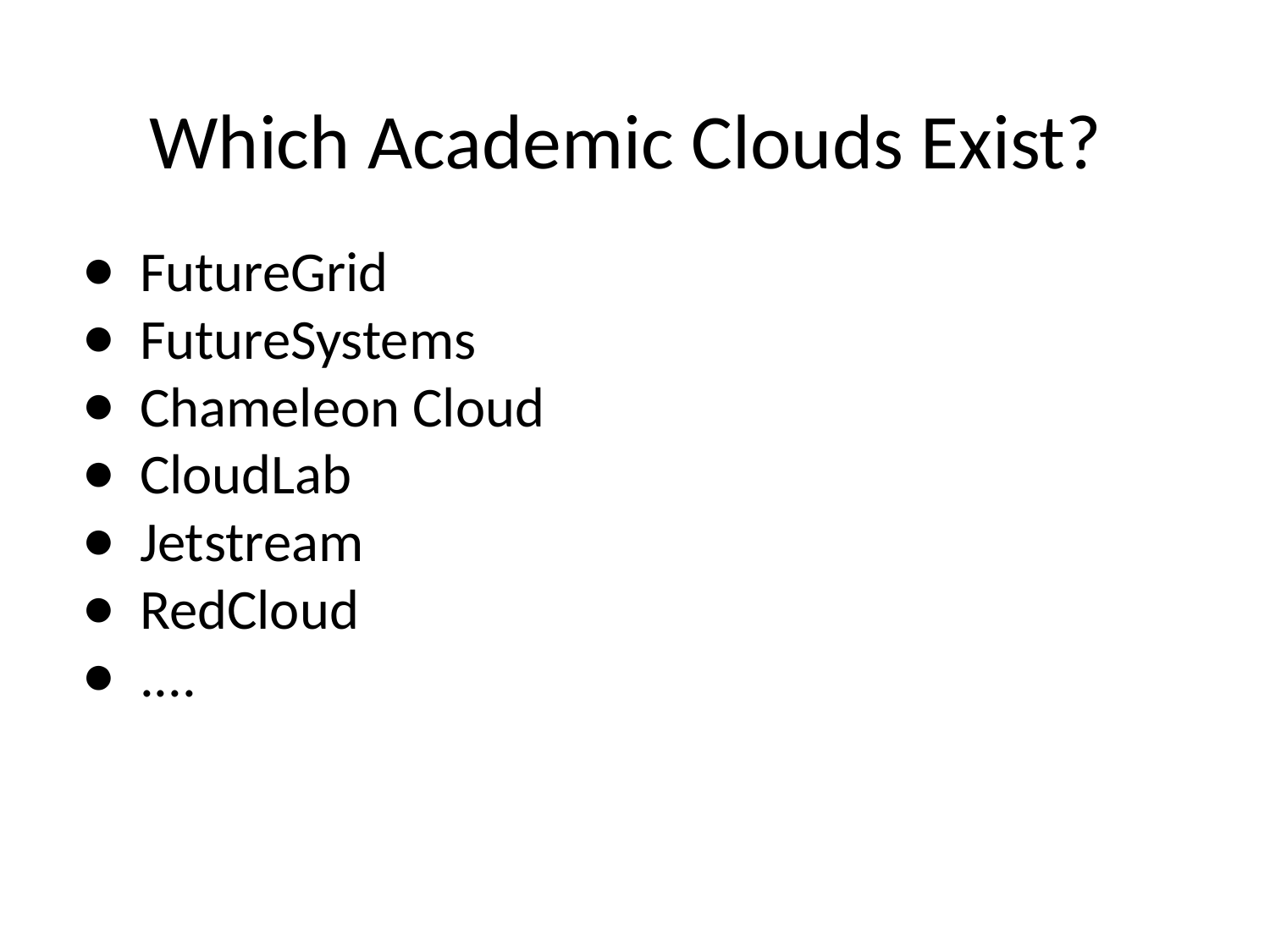

# Which Academic Clouds Exist?
FutureGrid
FutureSystems
Chameleon Cloud
CloudLab
Jetstream
RedCloud
....